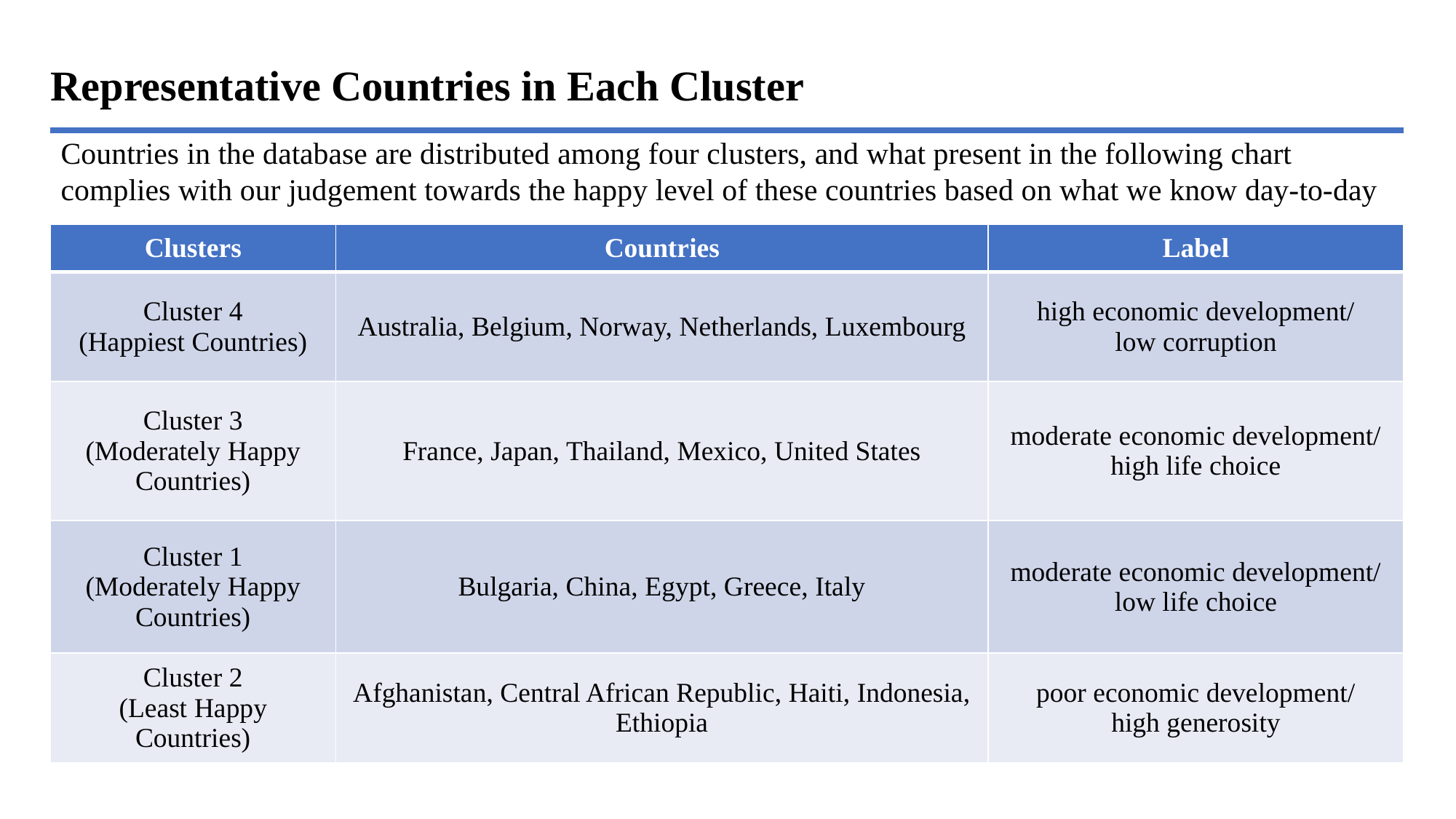

Representative Countries in Each Cluster
Countries in the database are distributed among four clusters, and what present in the following chart complies with our judgement towards the happy level of these countries based on what we know day-to-day
| Clusters | Countries | Label |
| --- | --- | --- |
| Cluster 4 (Happiest Countries) | Australia, Belgium, Norway, Netherlands, Luxembourg | high economic development/ low corruption |
| Cluster 3 (Moderately Happy Countries) | France, Japan, Thailand, Mexico, United States | moderate economic development/ high life choice |
| Cluster 1 (Moderately Happy Countries) | Bulgaria, China, Egypt, Greece, Italy | moderate economic development/ low life choice |
| Cluster 2 (Least Happy Countries) | Afghanistan, Central African Republic, Haiti, Indonesia, Ethiopia | poor economic development/ high generosity |